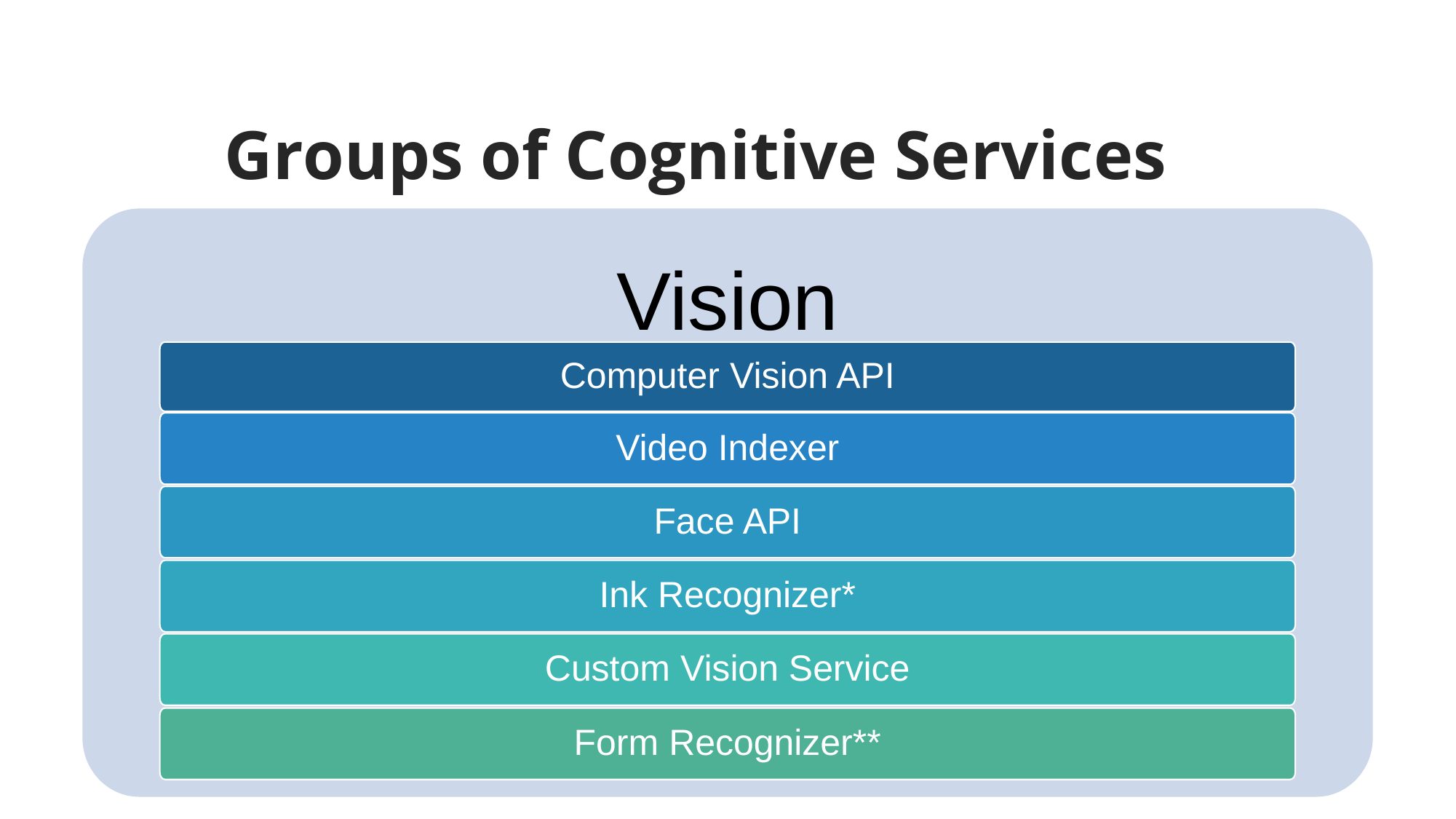

# Groups of Cognitive Services
Vision
Computer Vision API
Video Indexer
Face API
Ink Recognizer*
Custom Vision Service
Form Recognizer**